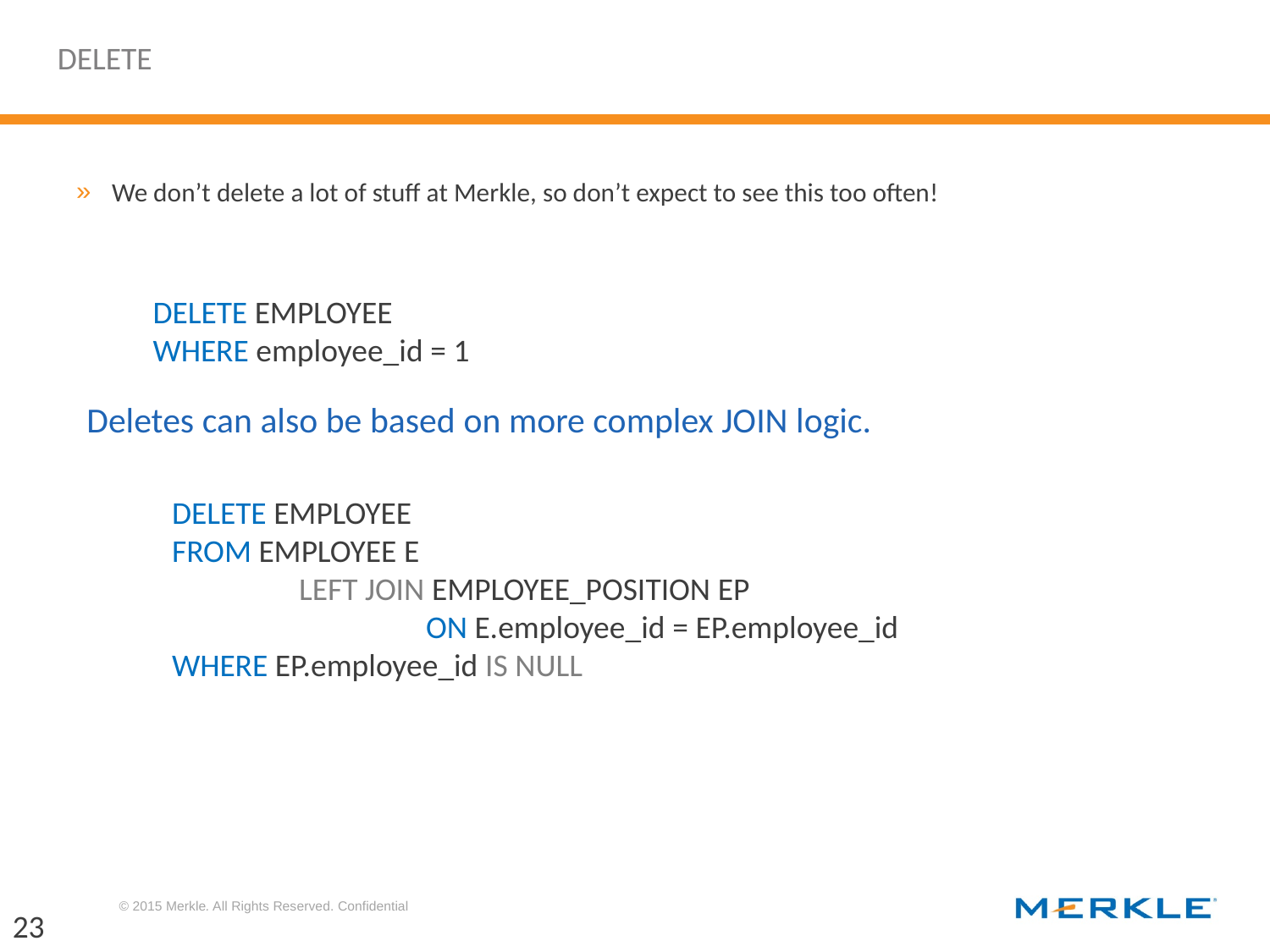

# DELETE
We don’t delete a lot of stuff at Merkle, so don’t expect to see this too often!

DELETE EMPLOYEE
WHERE employee_id = 1
Deletes can also be based on more complex JOIN logic.

DELETE EMPLOYEE
FROM EMPLOYEE E
	LEFT JOIN EMPLOYEE_POSITION EP
		ON E.employee_id = EP.employee_id
WHERE EP.employee_id IS NULL
23